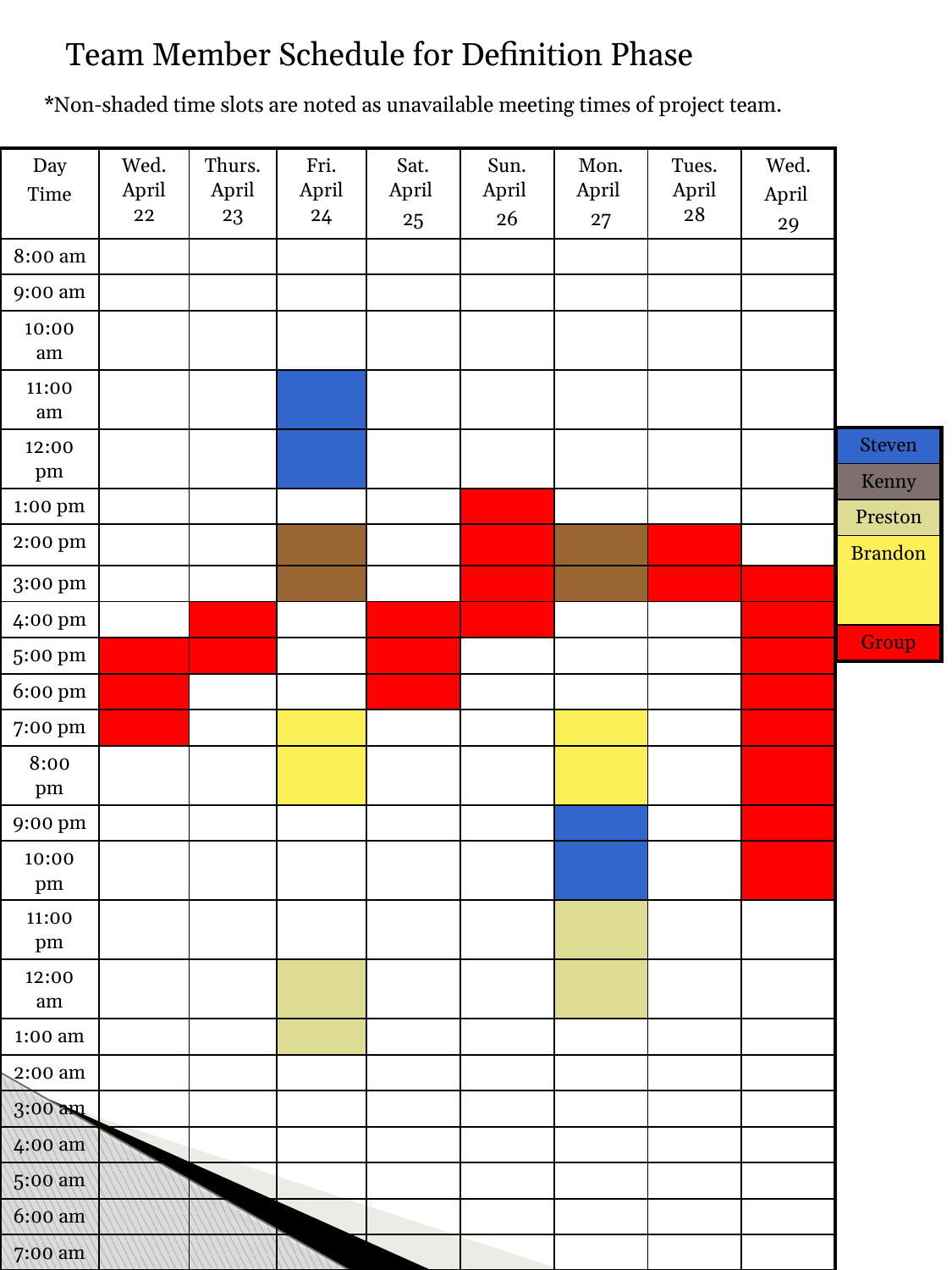

Team Member Schedule for Definition Phase
*Non-shaded time slots are noted as unavailable meeting times of project team.
| Day Time | Wed. April 22 | Thurs. April 23 | Fri. April 24 | Sat. April 25 | Sun. April 26 | Mon. April 27 | Tues. April 28 | Wed. April 29 |
| --- | --- | --- | --- | --- | --- | --- | --- | --- |
| 8:00 am |  |  |  |  |  |  |  |  |
| 9:00 am |  |  |  |  |  |  |  |  |
| 10:00 am |  |  |  |  |  |  |  |  |
| 11:00 am |  |  |  |  |  |  |  |  |
| 12:00 pm |  |  |  |  |  |  |  |  |
| 1:00 pm |  |  |  |  |  |  |  |  |
| 2:00 pm |  |  |  |  |  |  |  |  |
| 3:00 pm |  |  |  |  |  |  |  |  |
| 4:00 pm |  |  |  |  |  |  |  |  |
| 5:00 pm |  |  |  |  |  |  |  |  |
| 6:00 pm |  |  |  |  |  |  |  |  |
| 7:00 pm |  |  |  |  |  |  |  |  |
| 8:00 pm |  |  |  |  |  |  |  |  |
| 9:00 pm |  |  |  |  |  |  |  |  |
| 10:00 pm |  |  |  |  |  |  |  |  |
| 11:00 pm |  |  |  |  |  |  |  |  |
| 12:00 am |  |  |  |  |  |  |  |  |
| 1:00 am |  |  |  |  |  |  |  |  |
| 2:00 am |  |  |  |  |  |  |  |  |
| 3:00 am |  |  |  |  |  |  |  |  |
| 4:00 am |  |  |  |  |  |  |  |  |
| 5:00 am |  |  |  |  |  |  |  |  |
| 6:00 am |  |  |  |  |  |  |  |  |
| 7:00 am |  |  |  |  |  |  |  |  |
| Steven |
| --- |
| Kenny |
| Preston |
| Brandon |
| Group |